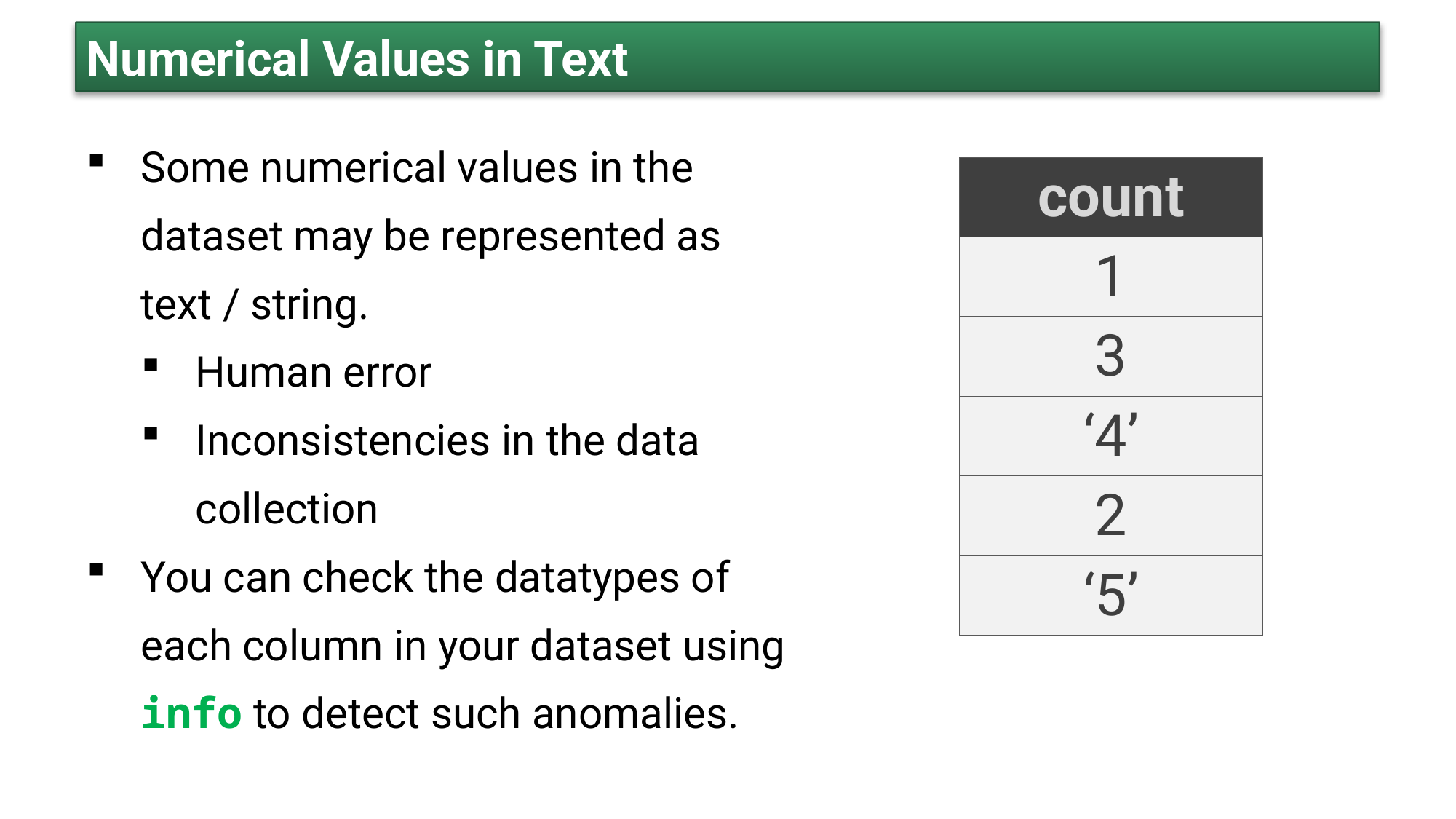

Numerical Values in Text
Some numerical values in the dataset may be represented as text / string.
Human error
Inconsistencies in the data collection
You can check the datatypes of each column in your dataset using info to detect such anomalies.
| count |
| --- |
| 1 |
| 3 |
| ‘4’ |
| 2 |
| ‘5’ |